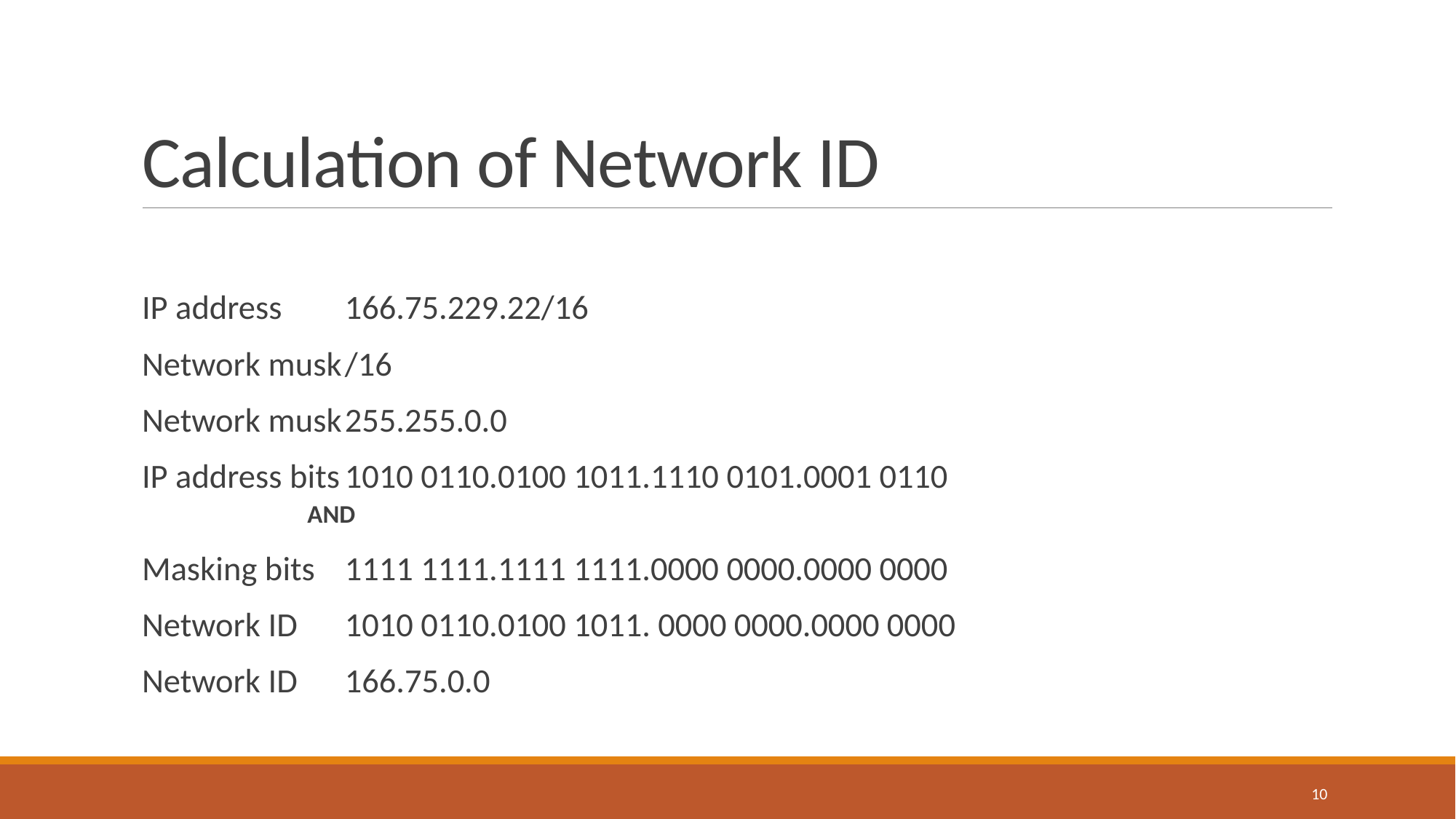

# Calculation of Network ID
IP address		166.75.229.22/16
Network musk		/16
Network musk		255.255.0.0
IP address bits		1010 0110.0100 1011.1110 0101.0001 0110
				AND
Masking bits		1111 1111.1111 1111.0000 0000.0000 0000
Network ID		1010 0110.0100 1011. 0000 0000.0000 0000
Network ID		166.75.0.0

10